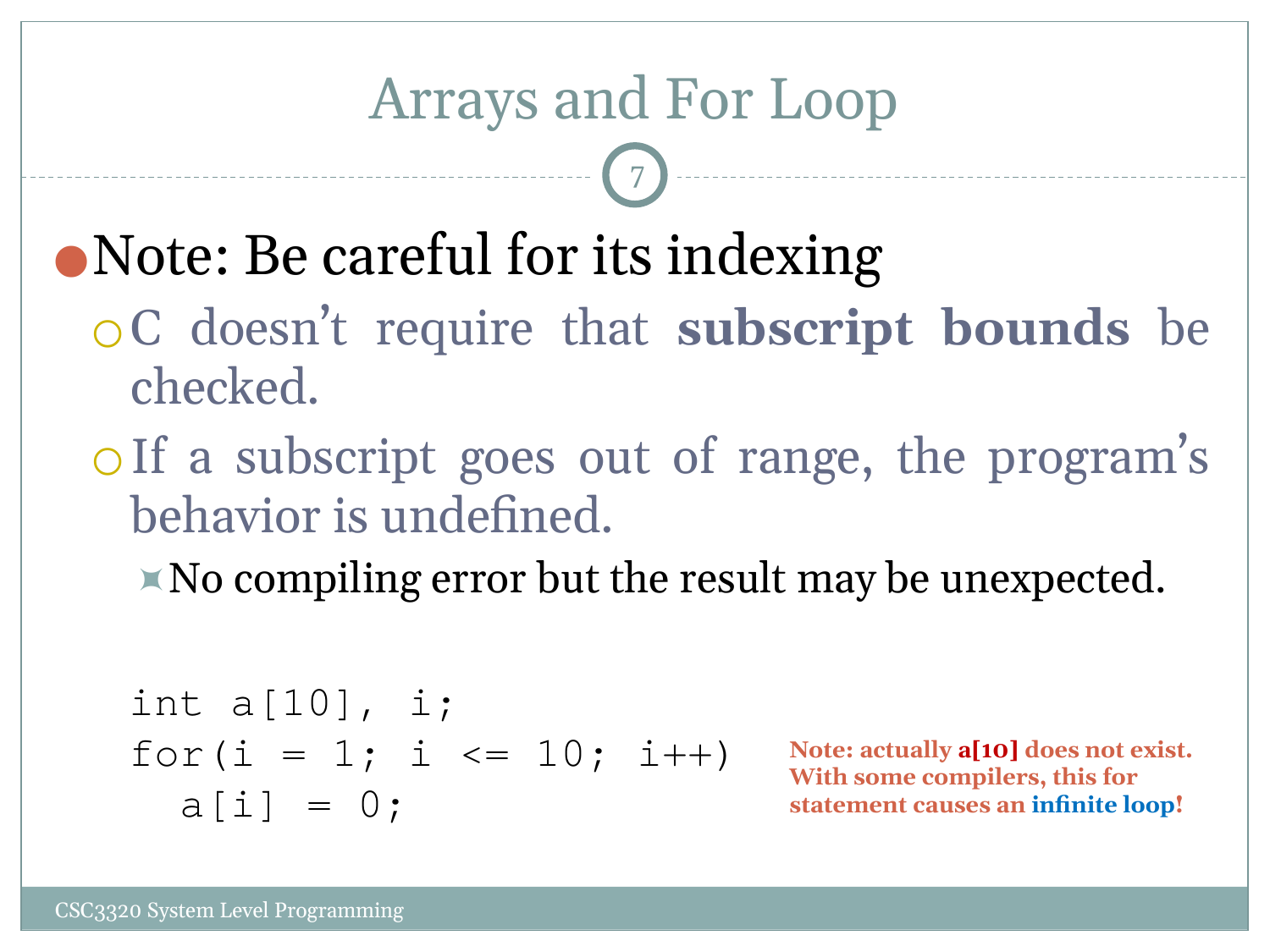

# Arrays and For Loop
7
Note: Be careful for its indexing
C doesn’t require that subscript bounds be checked.
If a subscript goes out of range, the program’s behavior is undefined.
No compiling error but the result may be unexpected.

int a[10], i;
for(i = 1; i <= 10; i++)
  a[i] = 0;
Note: actually a[10] does not exist.
With some compilers, this for statement causes an infinite loop!
CSC3320 System Level Programming